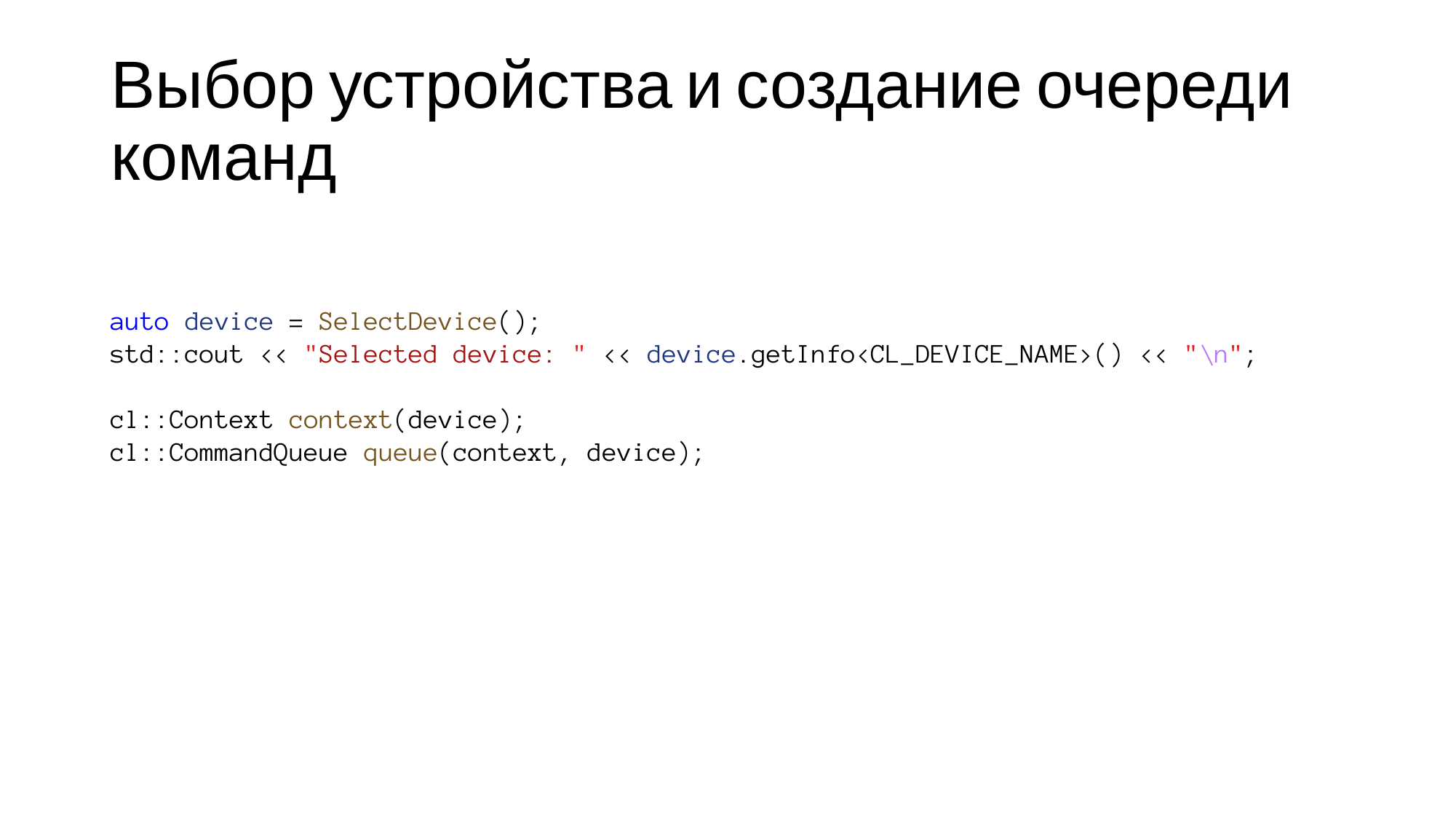

# Выбор устройства и создание очереди команд
auto device = SelectDevice();
std::cout << "Selected device: " << device.getInfo<CL_DEVICE_NAME>() << "\n";
cl::Context context(device);
cl::CommandQueue queue(context, device);